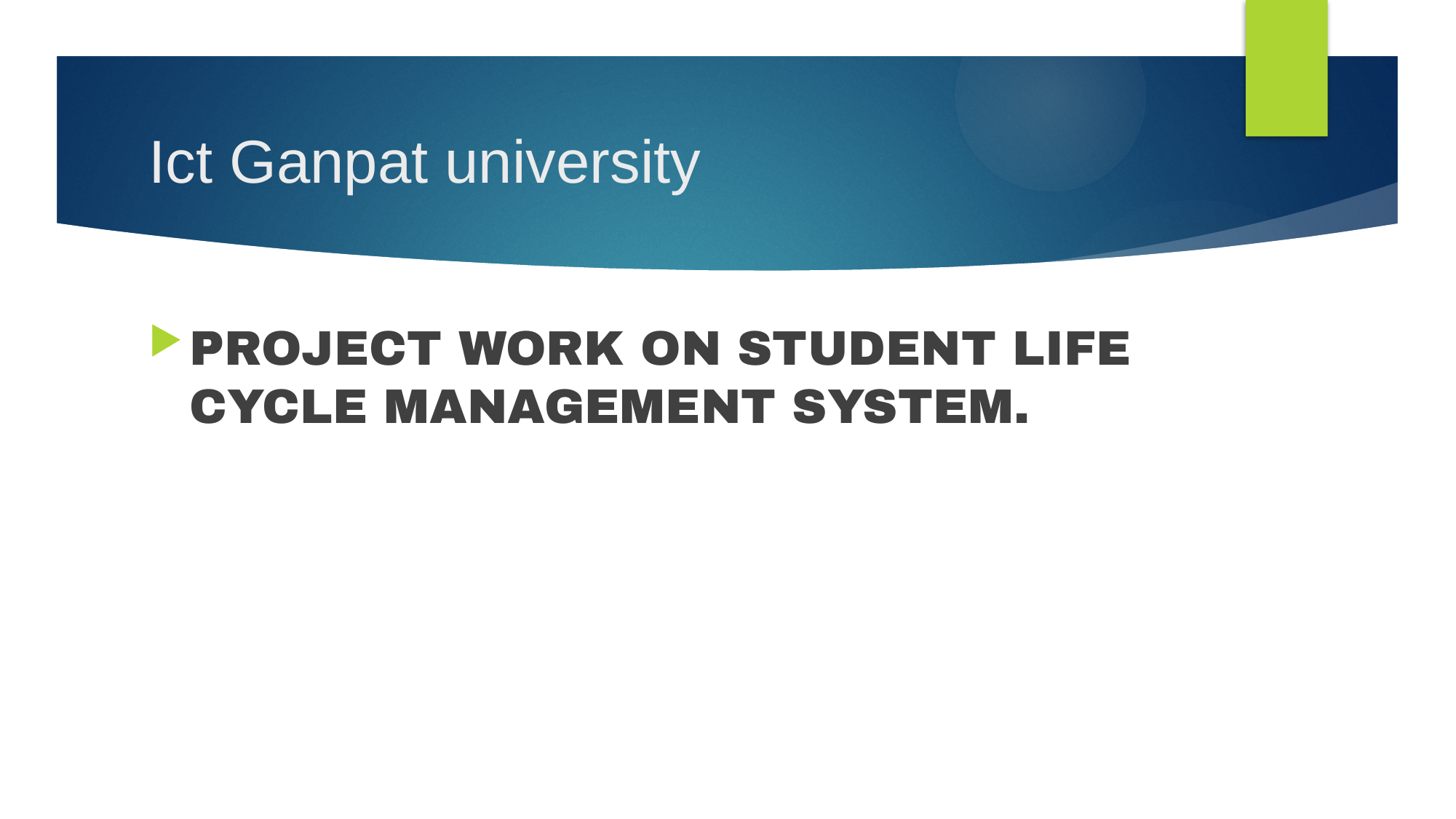

# Ict Ganpat university
PROJECT WORK ON STUDENT LIFE CYCLE MANAGEMENT SYSTEM.